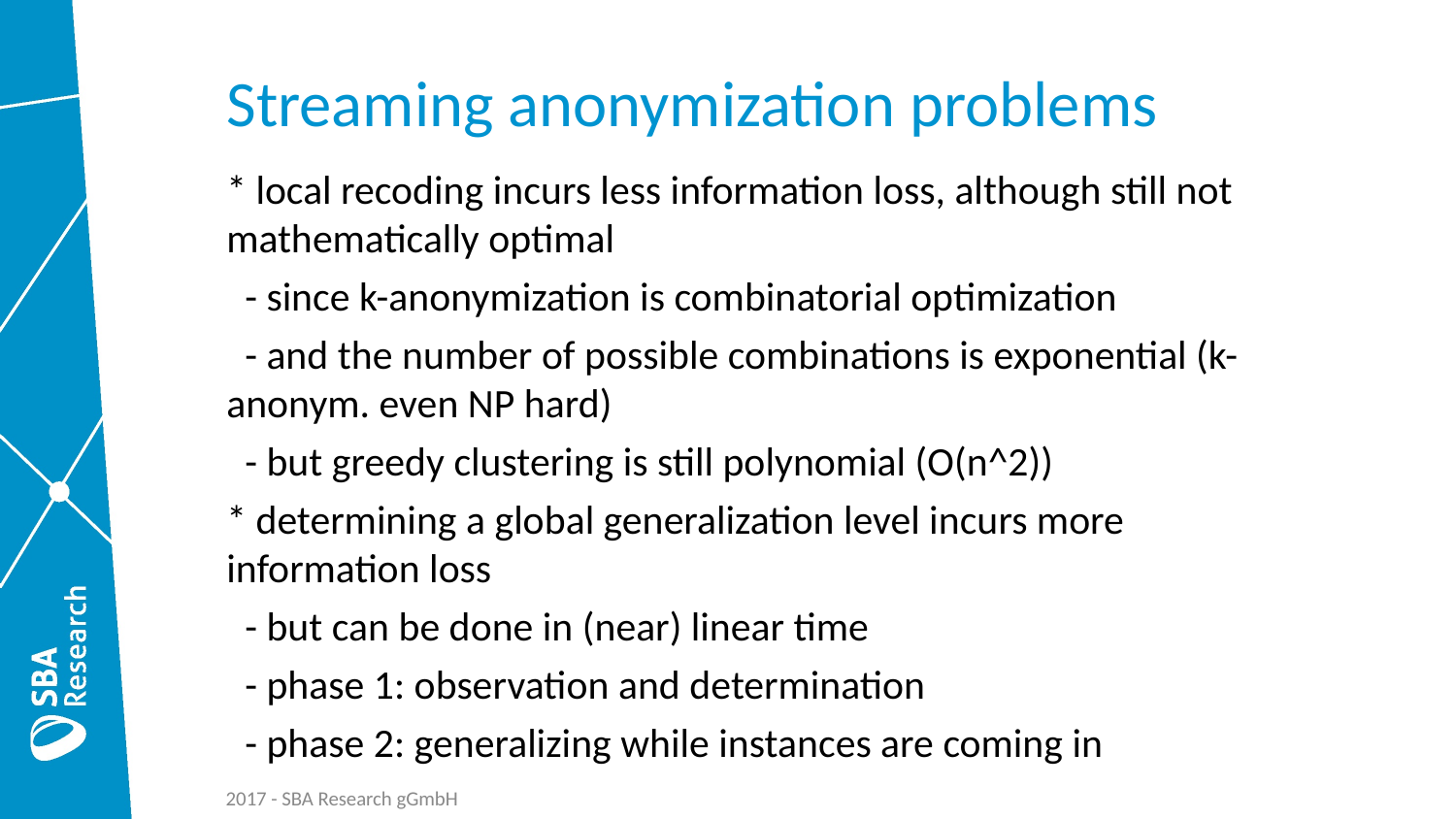

Streaming anonymization problems
* local recoding incurs less information loss, although still not mathematically optimal
  - since k-anonymization is combinatorial optimization
  - and the number of possible combinations is exponential (k-anonym. even NP hard)
  - but greedy clustering is still polynomial (O(n^2))
* determining a global generalization level incurs more information loss
  - but can be done in (near) linear time
  - phase 1: observation and determination
  - phase 2: generalizing while instances are coming in

2017 - SBA Research gGmbH